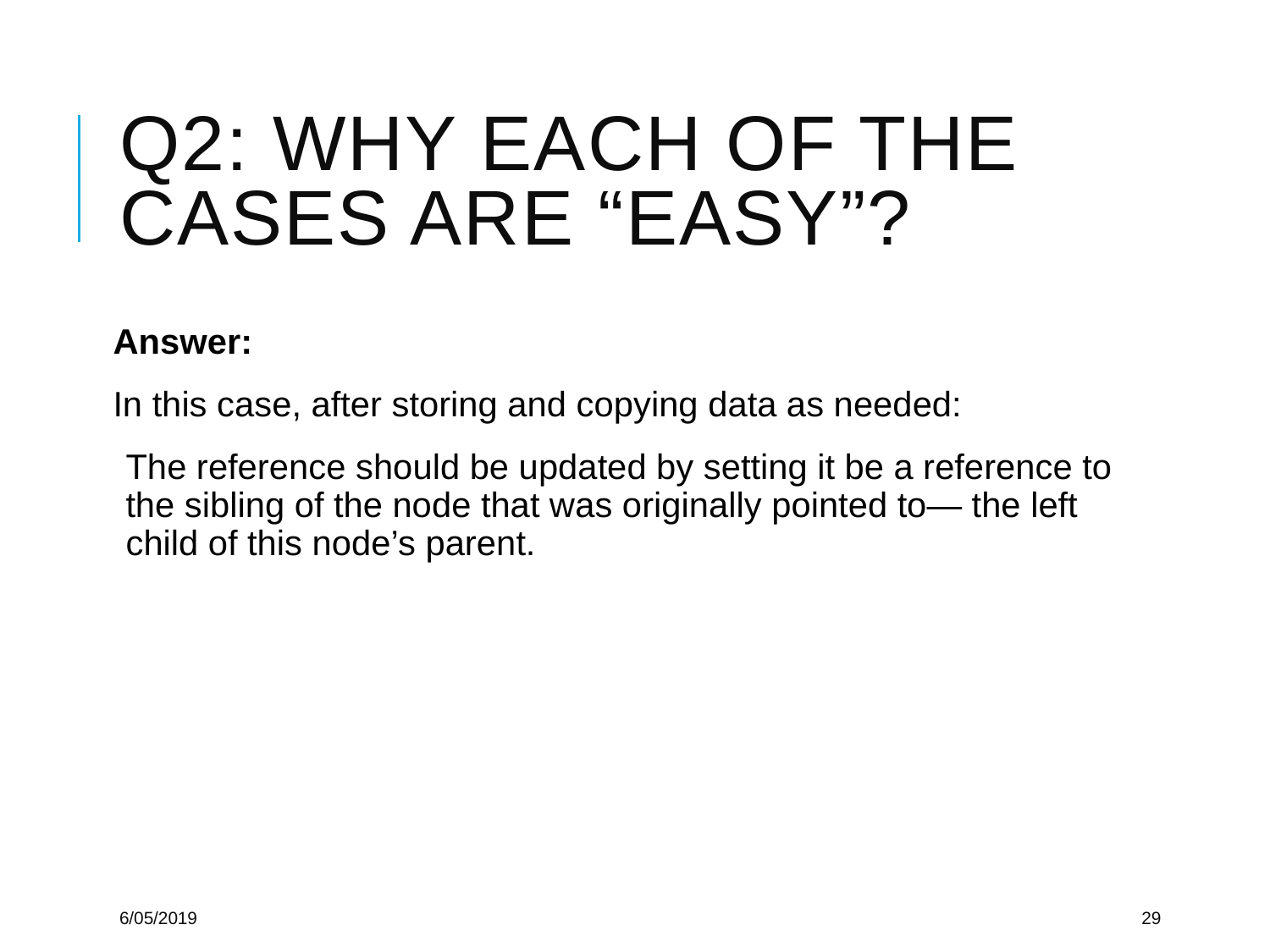

# Q2: why each of the cases are “easy”?
Answer:
In this case, after storing and copying data as needed:
The reference should be updated by setting it be a reference to the sibling of the node that was originally pointed to— the left child of this node’s parent.
6/05/2019
29